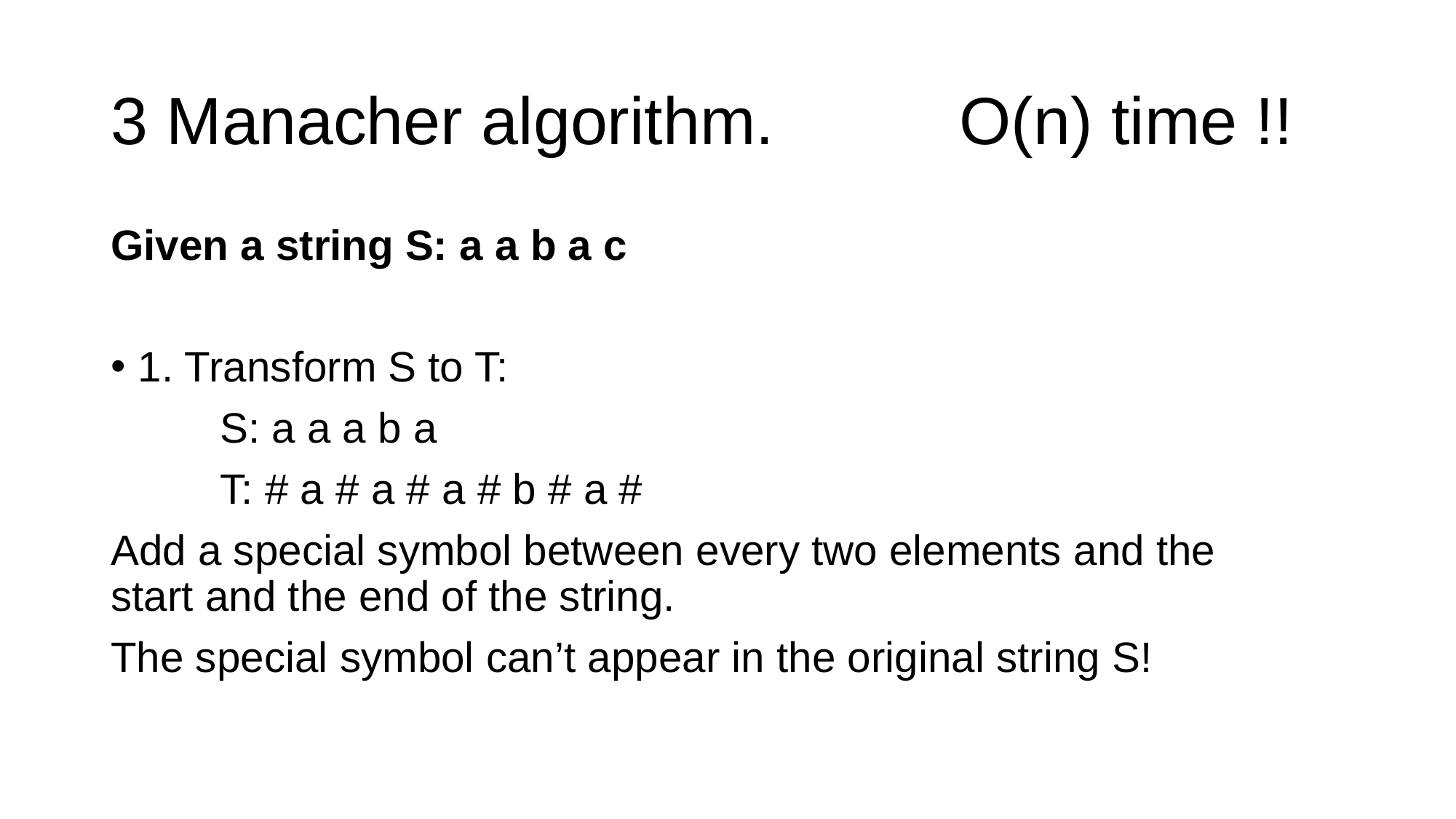

# 3 Manacher algorithm.          O(n) time !!
Given a string S: a a b a c

1. Transform S to T:
	S: a a a b a
	T: # a # a # a # b # a #
Add a special symbol between every two elements and the        start and the end of the string.
The special symbol can’t appear in the original string S!